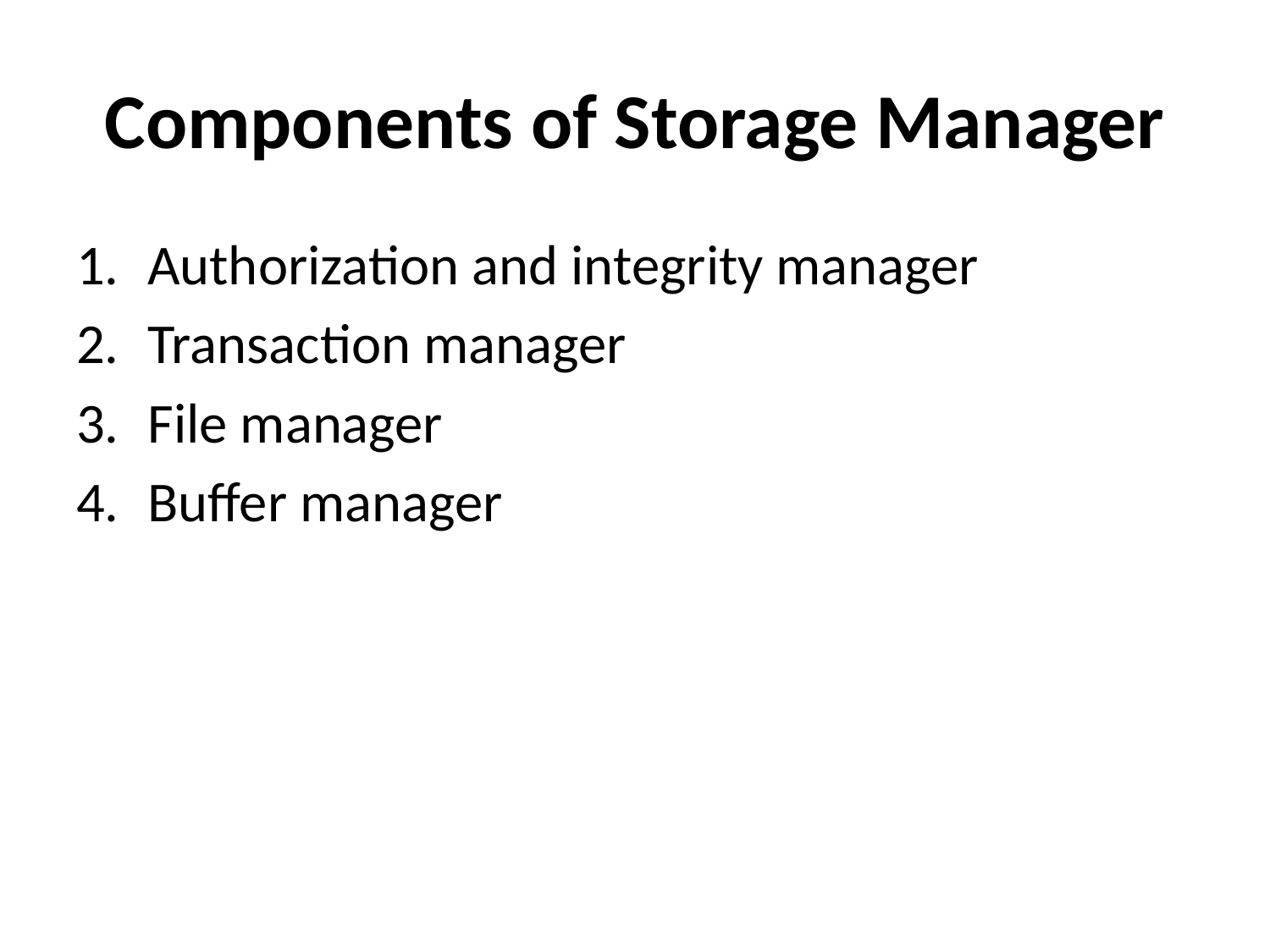

# Components of Storage Manager
Authorization and integrity manager
Transaction manager
File manager
Buffer manager